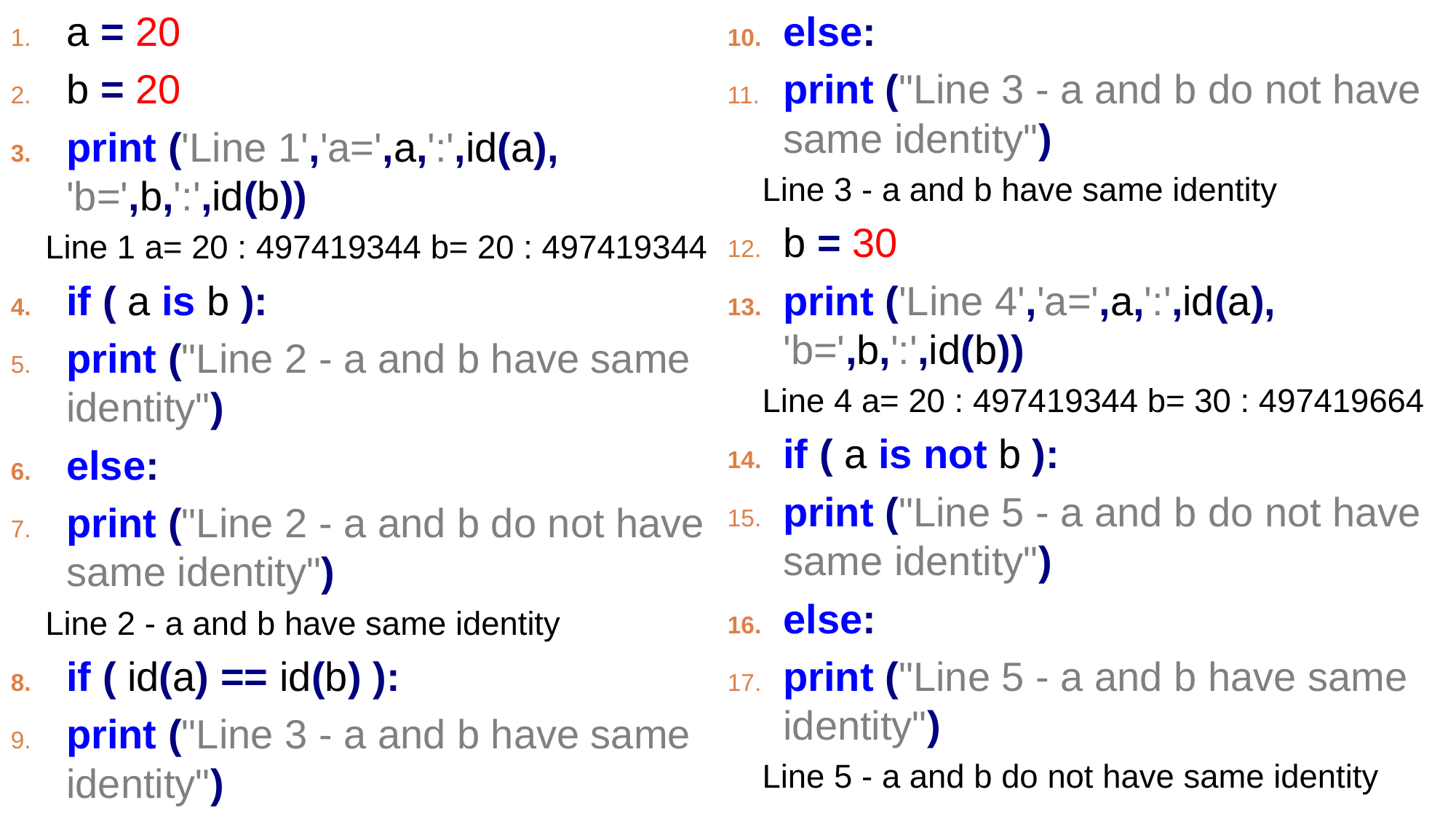

a = 20
b = 20
print ('Line 1','a=',a,':',id(a), 'b=',b,':',id(b))
Line 1 a= 20 : 497419344 b= 20 : 497419344
if ( a is b ):
	print ("Line 2 - a and b have same identity")
else:
	print ("Line 2 - a and b do not have same identity")
Line 2 - a and b have same identity
if ( id(a) == id(b) ):
	print ("Line 3 - a and b have same identity")
else:
	print ("Line 3 - a and b do not have same identity")
Line 3 - a and b have same identity
b = 30
print ('Line 4','a=',a,':',id(a), 'b=',b,':',id(b))
Line 4 a= 20 : 497419344 b= 30 : 497419664
if ( a is not b ):
	print ("Line 5 - a and b do not have same identity")
else:
	print ("Line 5 - a and b have same identity")
Line 5 - a and b do not have same identity